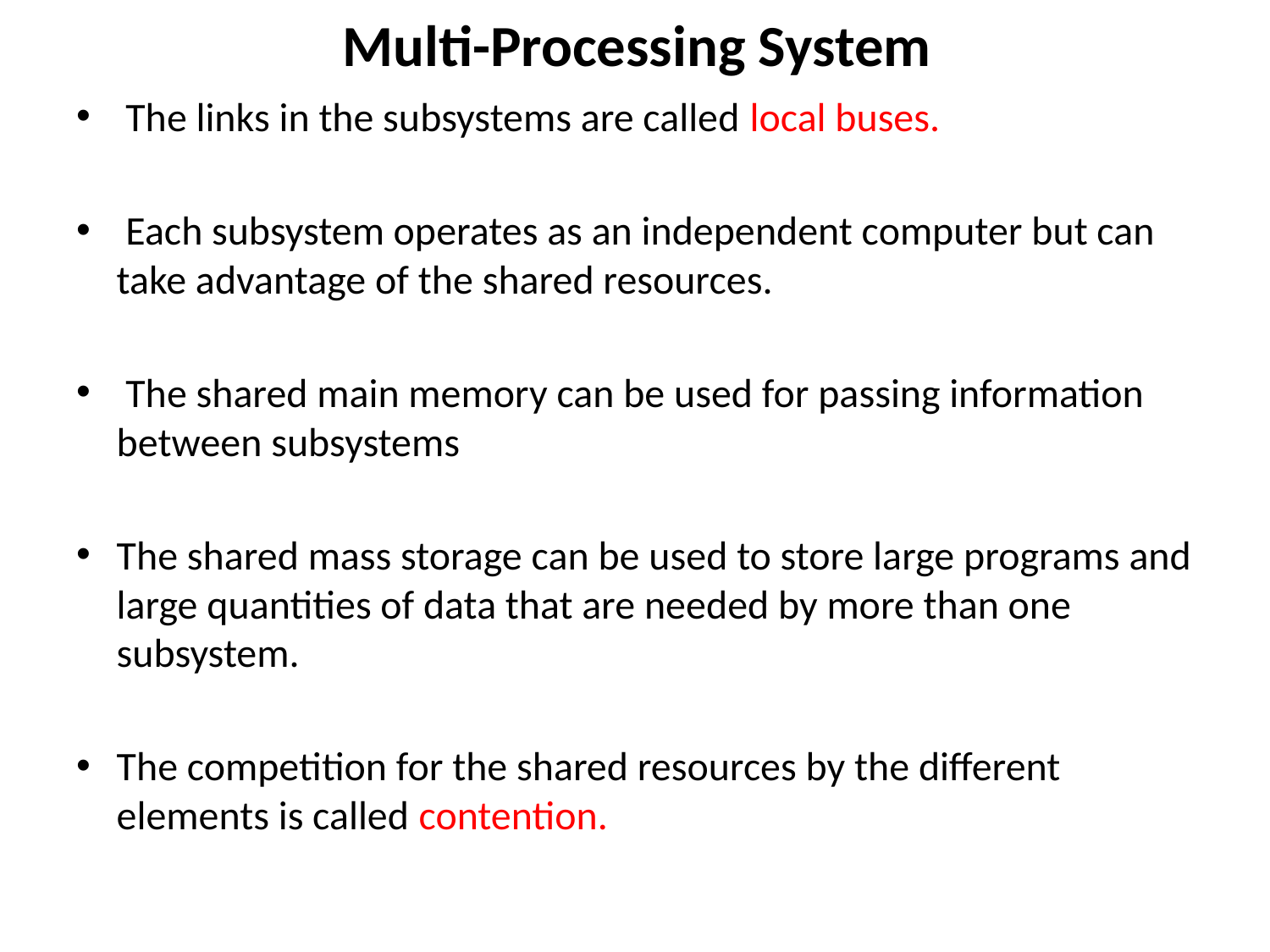

# Multi-Processing System
 The links in the subsystems are called local buses.

 Each subsystem operates as an independent computer but can take advantage of the shared resources.

 The shared main memory can be used for passing information between subsystems

The shared mass storage can be used to store large programs and large quantities of data that are needed by more than one subsystem.

The competition for the shared resources by the different elements is called contention.